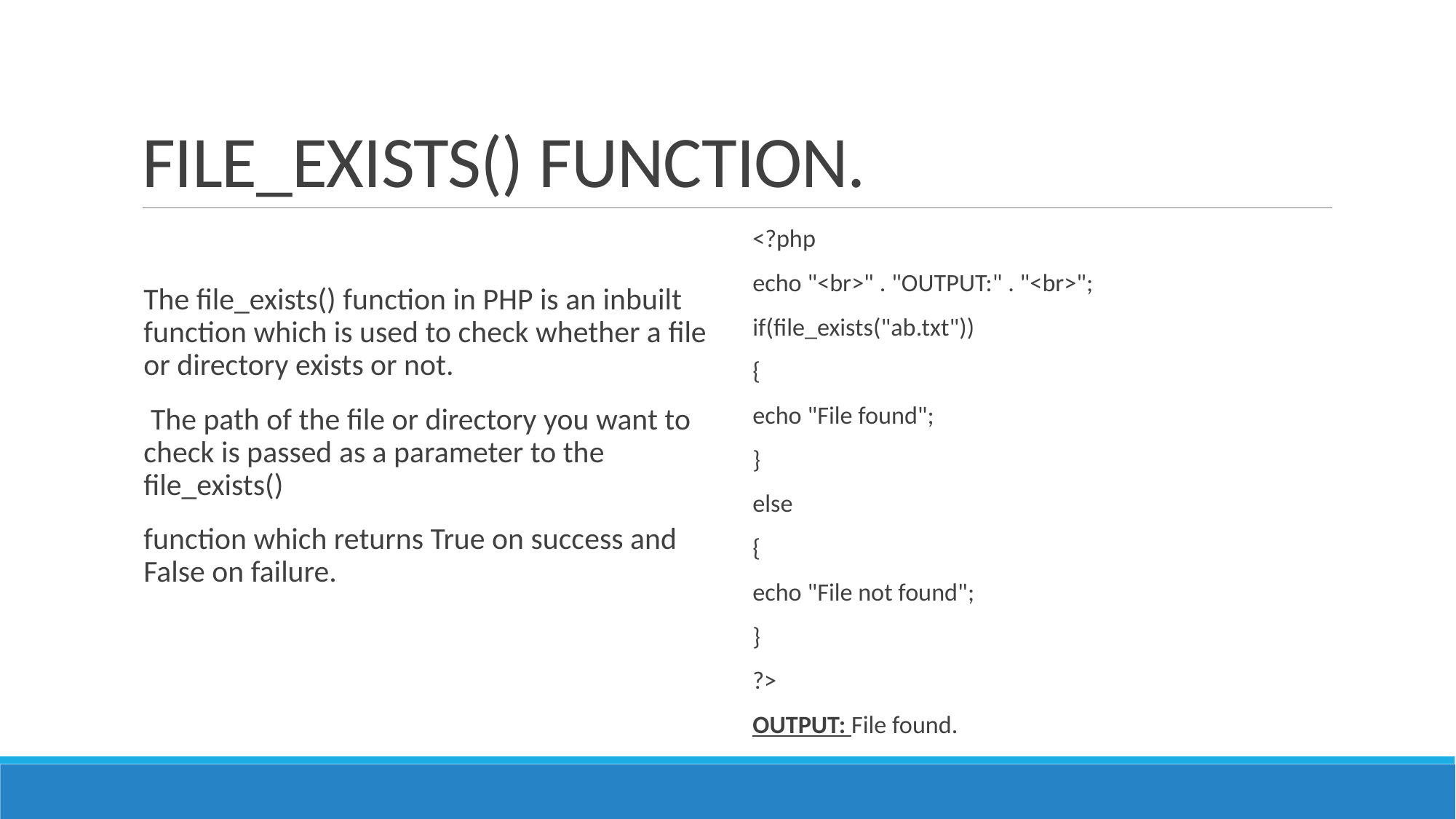

# FILE_EXISTS() FUNCTION.

The file_exists() function in PHP is an inbuilt function which is used to check whether a file or directory exists or not.
 The path of the file or directory you want to check is passed as a parameter to the file_exists()
function which returns True on success and False on failure.
<?php
echo "<br>" . "OUTPUT:" . "<br>";
if(file_exists("ab.txt"))
{
echo "File found";
}
else
{
echo "File not found";
}
?>
OUTPUT: File found.